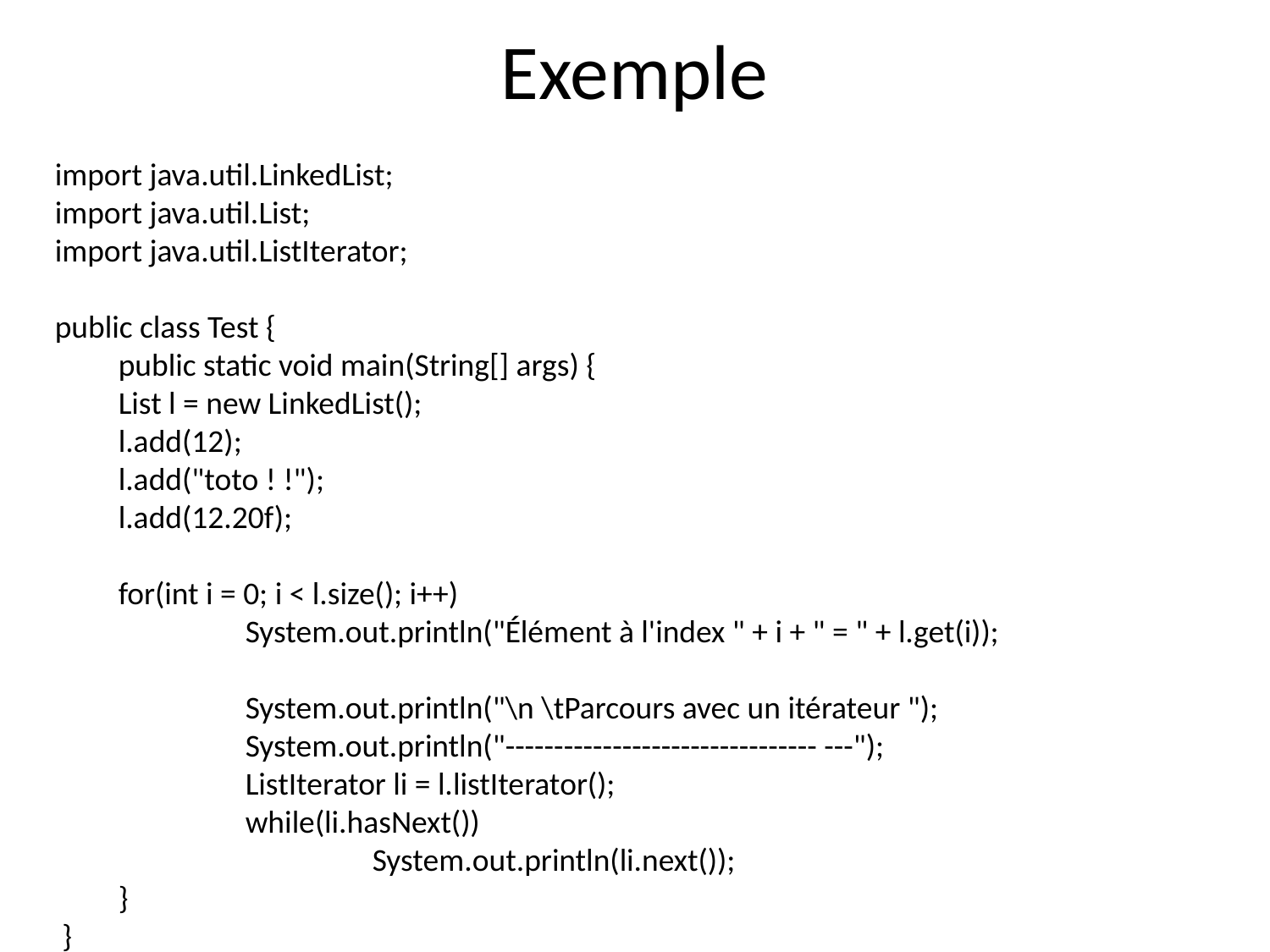

# Exemple
import java.util.LinkedList;
import java.util.List;
import java.util.ListIterator;

public class Test {
public static void main(String[] args) {
List l = new LinkedList();
l.add(12);
l.add("toto ! !");
l.add(12.20f);

for(int i = 0; i < l.size(); i++)
	System.out.println("Élément à l'index " + i + " = " + l.get(i));

	System.out.println("\n \tParcours avec un itérateur ");
	System.out.println("-------------------------------- ---");
	ListIterator li = l.listIterator();
	while(li.hasNext())
		System.out.println(li.next());
}
 }